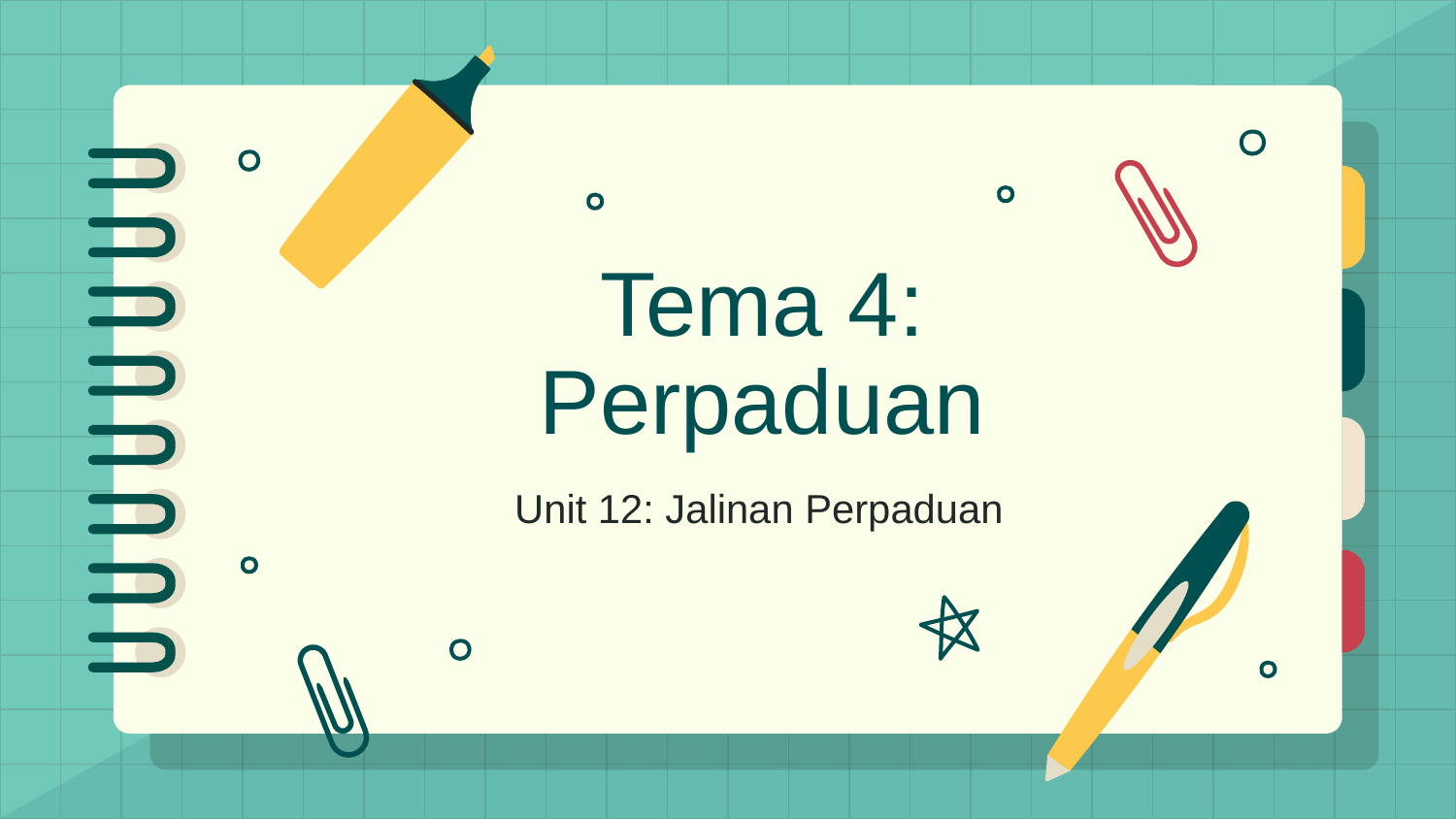

# Tema 4: Perpaduan
Unit 12: Jalinan Perpaduan